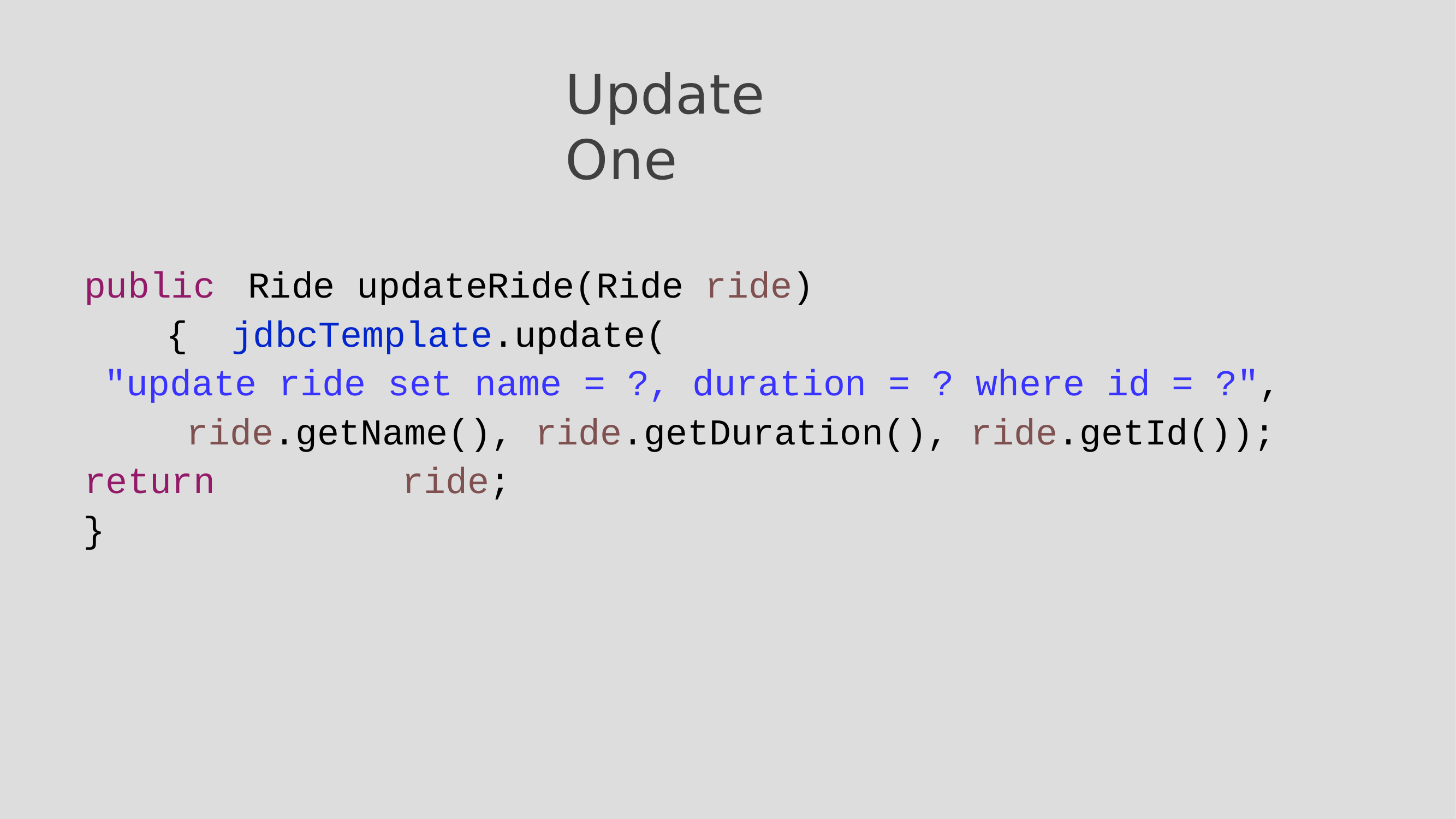

# Update One
public	Ride updateRide(Ride ride) {  jdbcTemplate.update(
"update ride set name = ?, duration = ? where id = ?",  ride.getName(), ride.getDuration(), ride.getId());
return	ride;
}
5